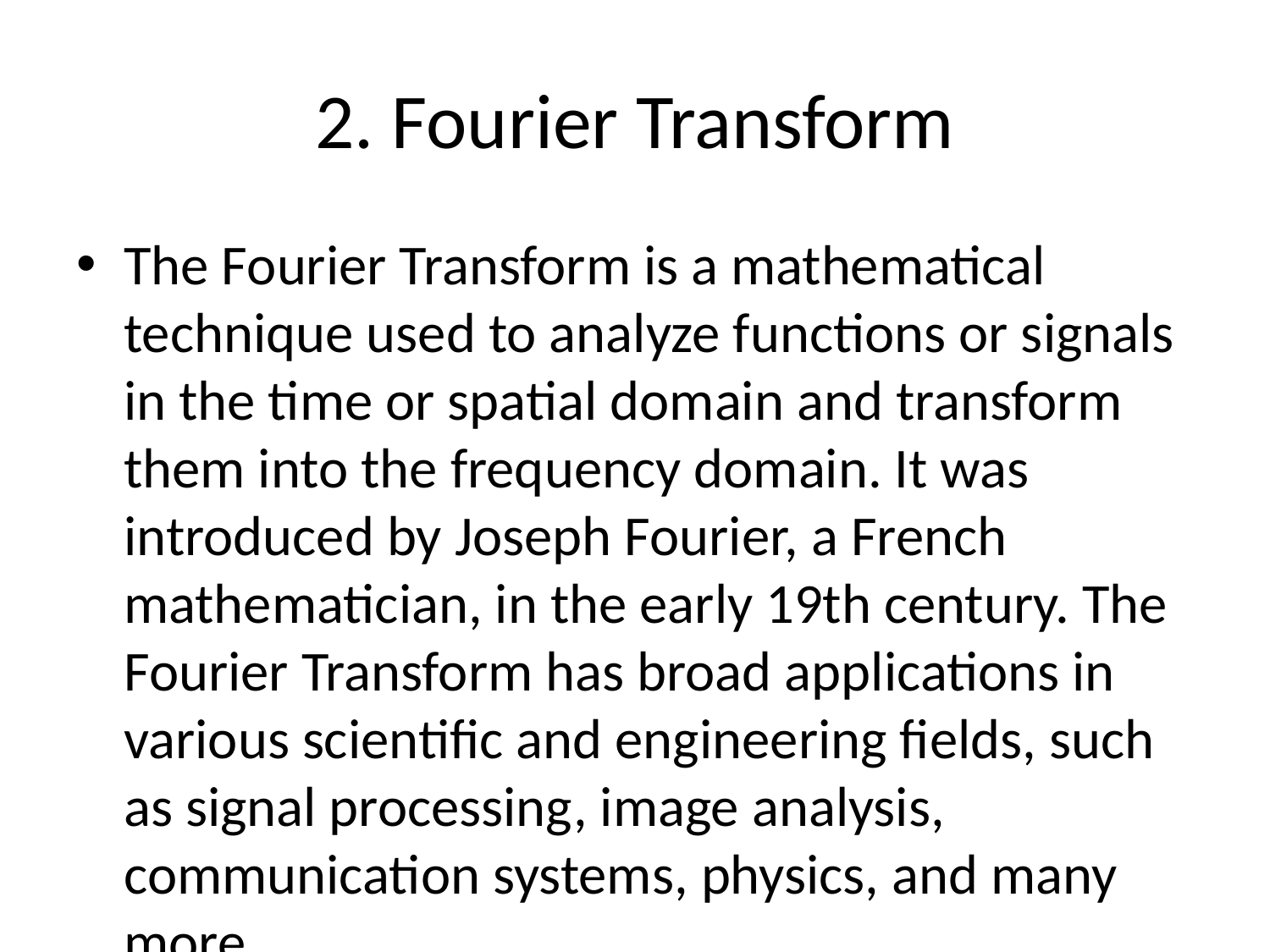

# 2. Fourier Transform
The Fourier Transform is a mathematical technique used to analyze functions or signals in the time or spatial domain and transform them into the frequency domain. It was introduced by Joseph Fourier, a French mathematician, in the early 19th century. The Fourier Transform has broad applications in various scientific and engineering fields, such as signal processing, image analysis, communication systems, physics, and many more.